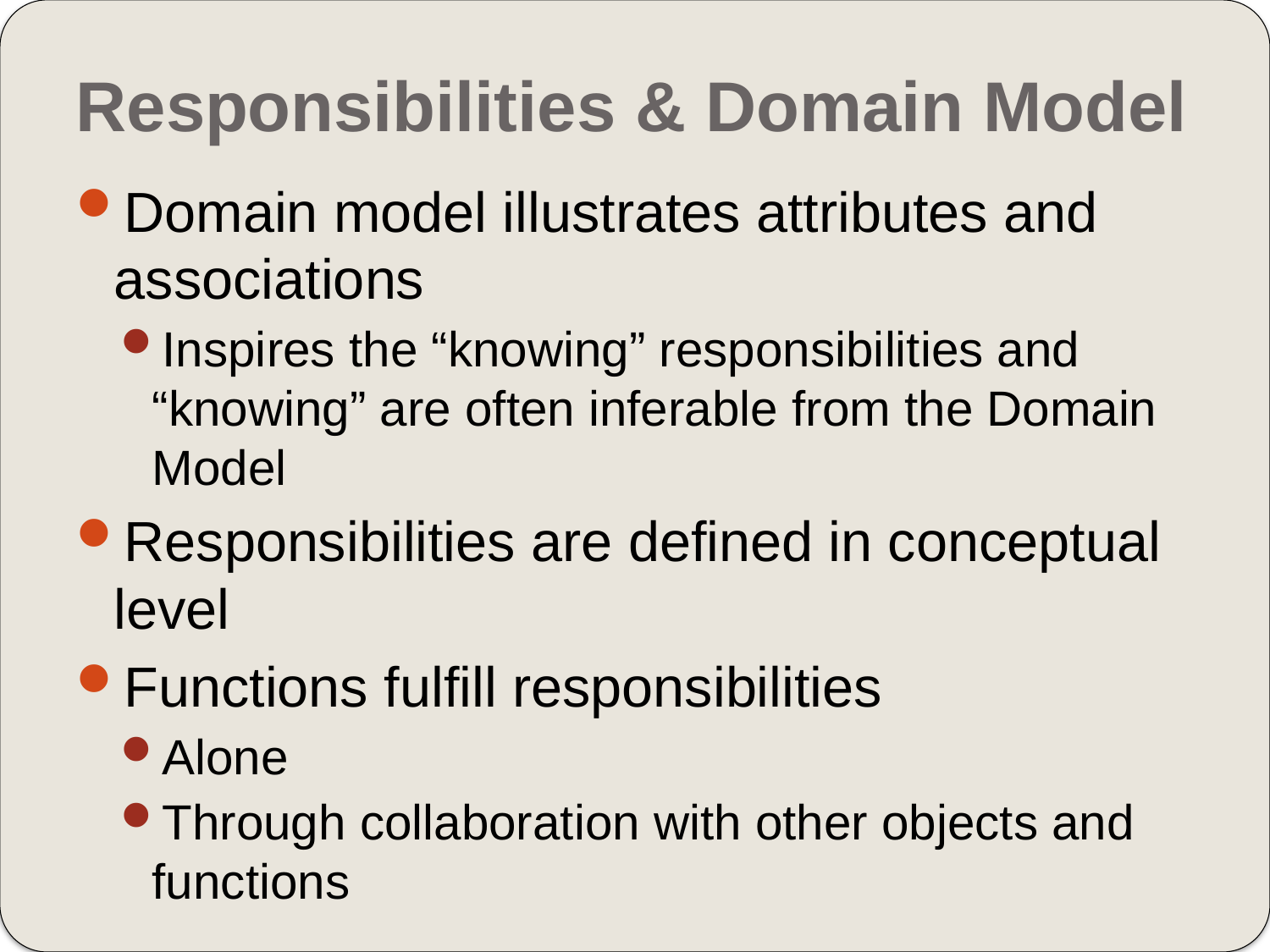

# Responsibilities & Domain Model
Domain model illustrates attributes and associations
Inspires the “knowing” responsibilities and “knowing” are often inferable from the Domain Model
Responsibilities are defined in conceptual level
Functions fulfill responsibilities
Alone
Through collaboration with other objects and functions